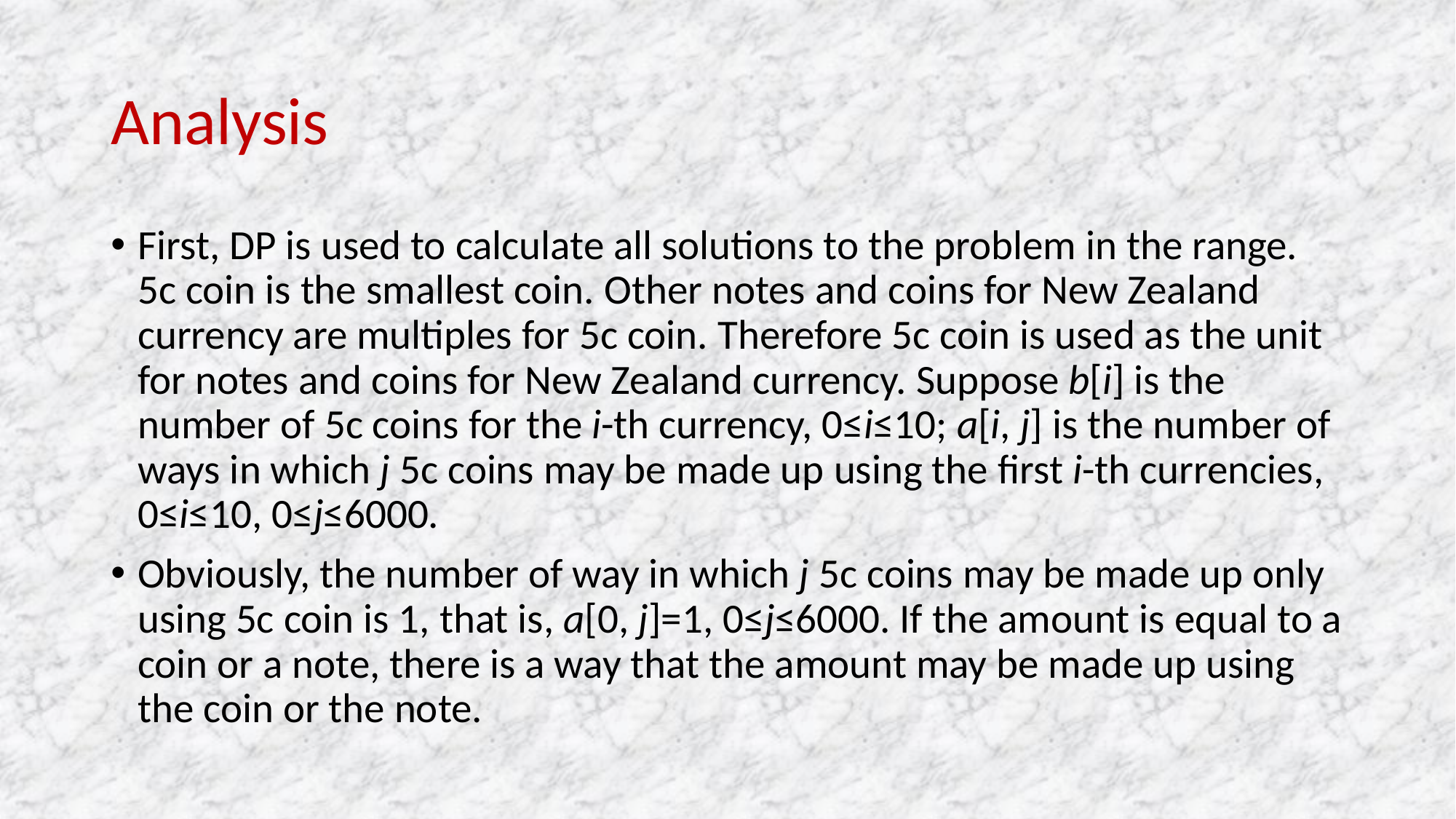

# Analysis
First, DP is used to calculate all solutions to the problem in the range. 5c coin is the smallest coin. Other notes and coins for New Zealand currency are multiples for 5c coin. Therefore 5c coin is used as the unit for notes and coins for New Zealand currency. Suppose b[i] is the number of 5c coins for the i-th currency, 0≤i≤10; a[i, j] is the number of ways in which j 5c coins may be made up using the first i-th currencies, 0≤i≤10, 0≤j≤6000.
Obviously, the number of way in which j 5c coins may be made up only using 5c coin is 1, that is, a[0, j]=1, 0≤j≤6000. If the amount is equal to a coin or a note, there is a way that the amount may be made up using the coin or the note.